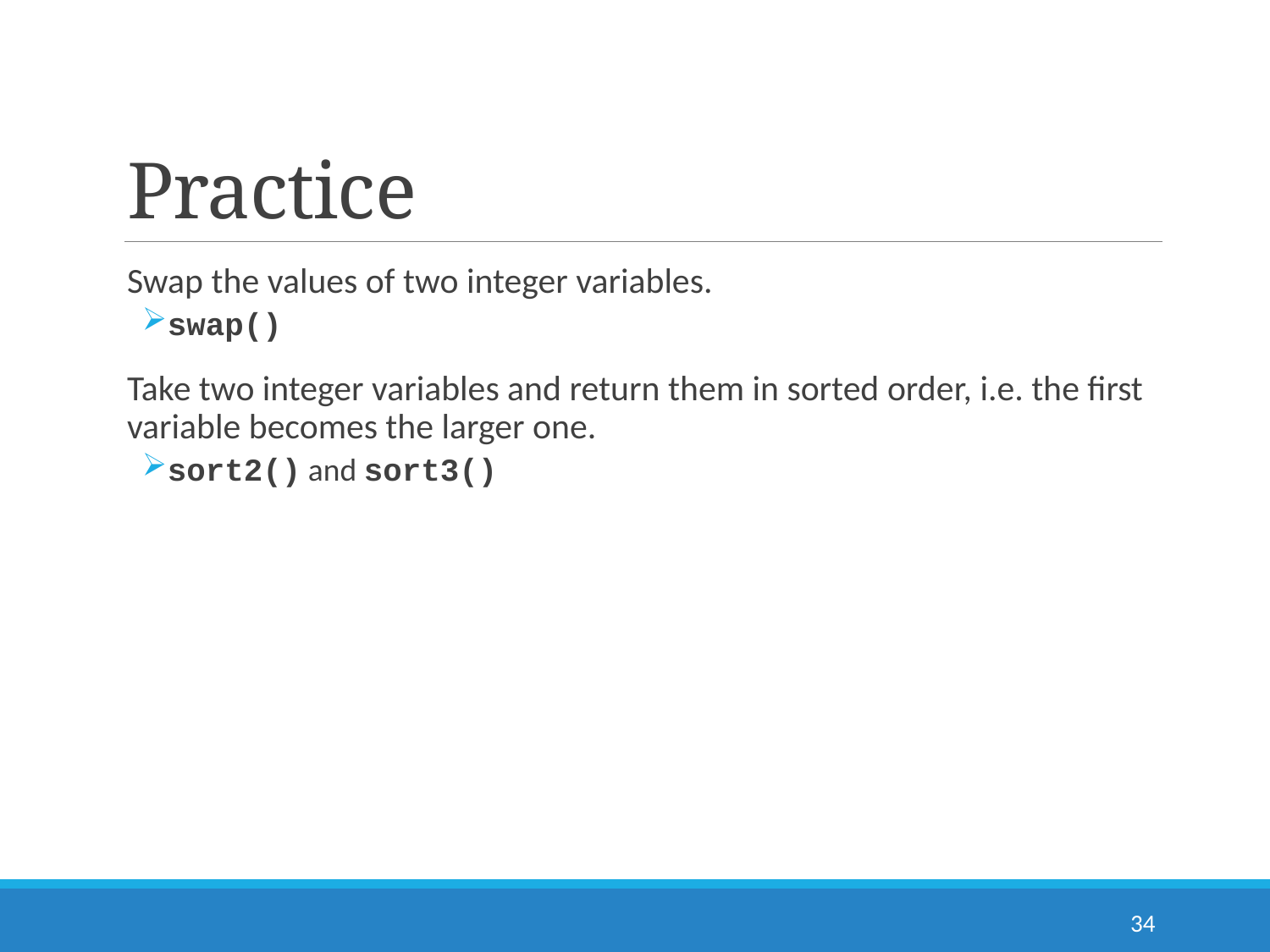

# Practice
Swap the values of two integer variables.
swap()
Take two integer variables and return them in sorted order, i.e. the first variable becomes the larger one.
sort2() and sort3()

34